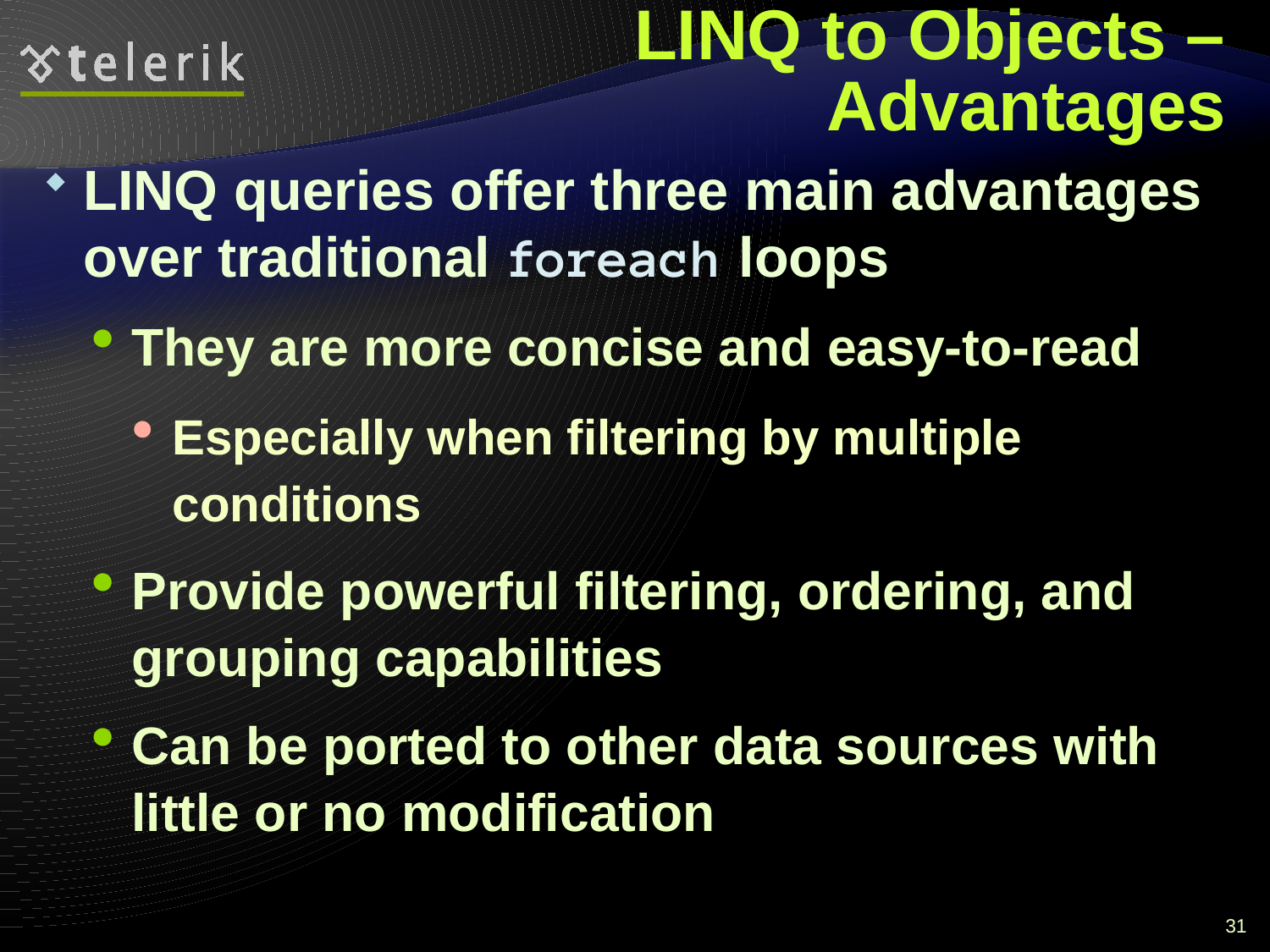

# LINQ to Objects – Advantages
LINQ queries offer three main advantages over traditional foreach loops
They are more concise and easy-to-read
Especially when filtering by multiple conditions
Provide powerful filtering, ordering, and grouping capabilities
Can be ported to other data sources with little or no modification
31